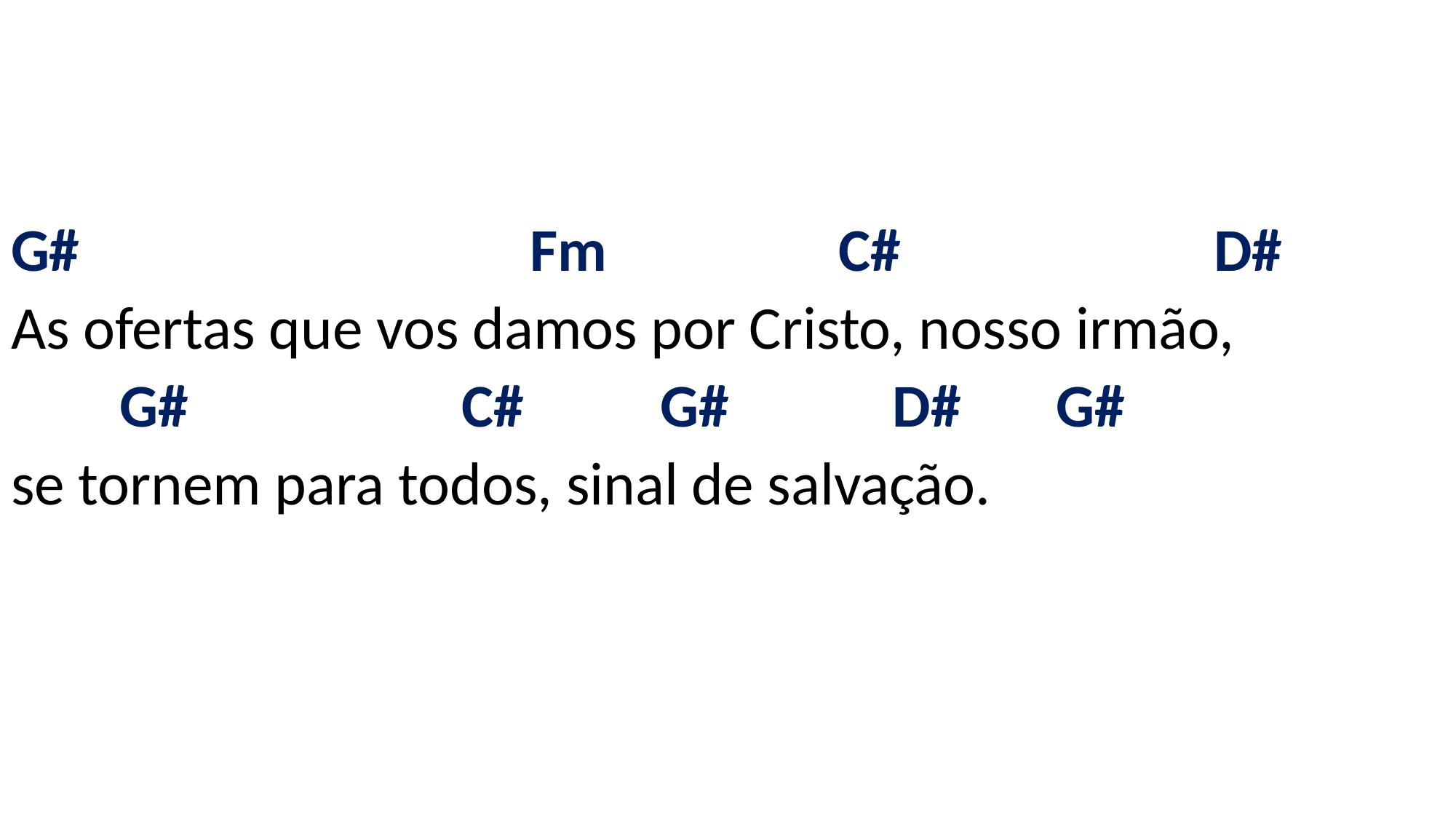

# G#                                 Fm                 C#                       D# As ofertas que vos damos por Cristo, nosso irmão, G#                    C#          G#            D#       G# se tornem para todos, sinal de salvação.